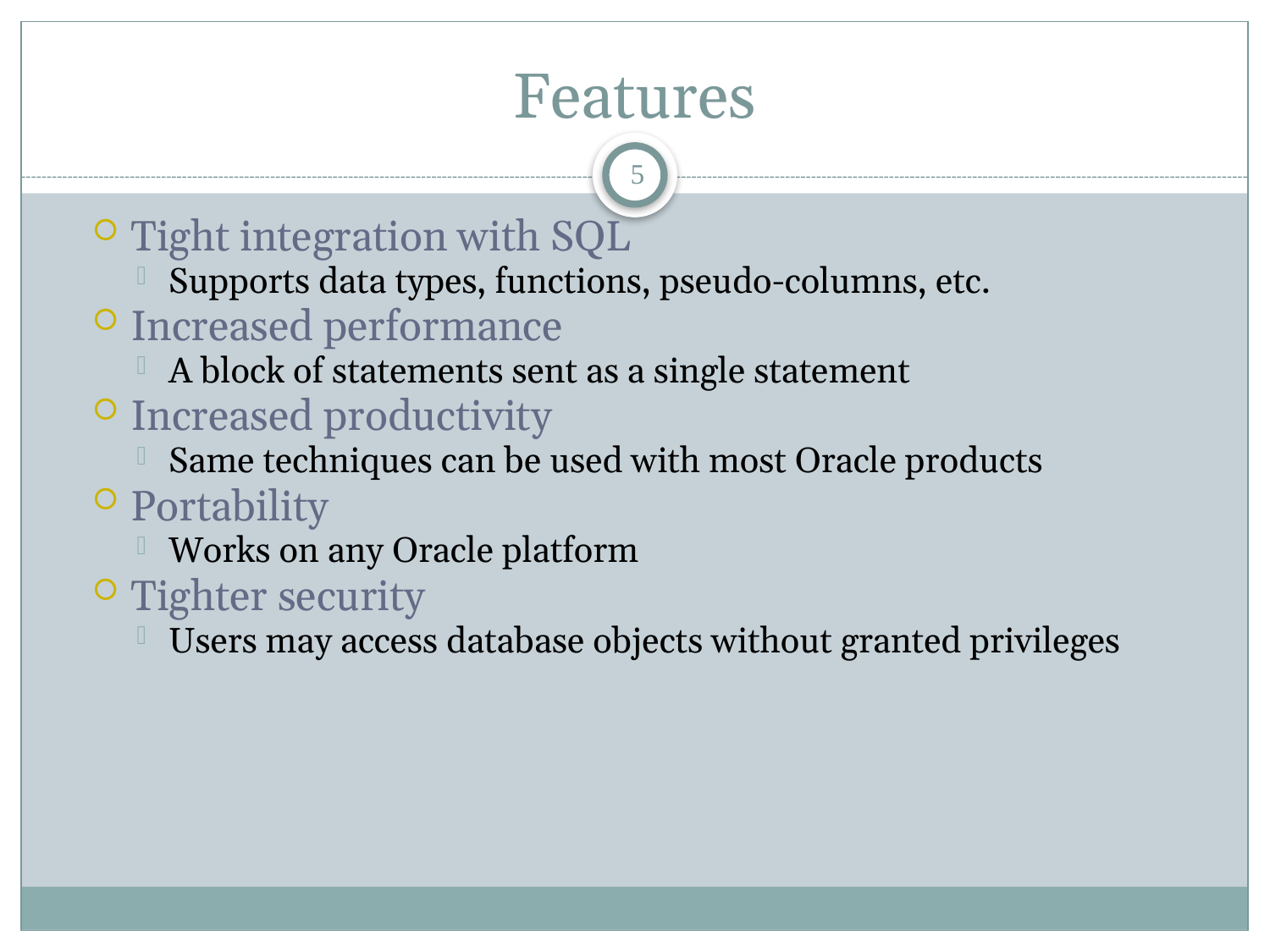

# Features
5
Tight integration with SQL
Supports data types, functions, pseudo-columns, etc.
Increased performance
A block of statements sent as a single statement
Increased productivity
Same techniques can be used with most Oracle products
Portability
Works on any Oracle platform
Tighter security
Users may access database objects without granted privileges